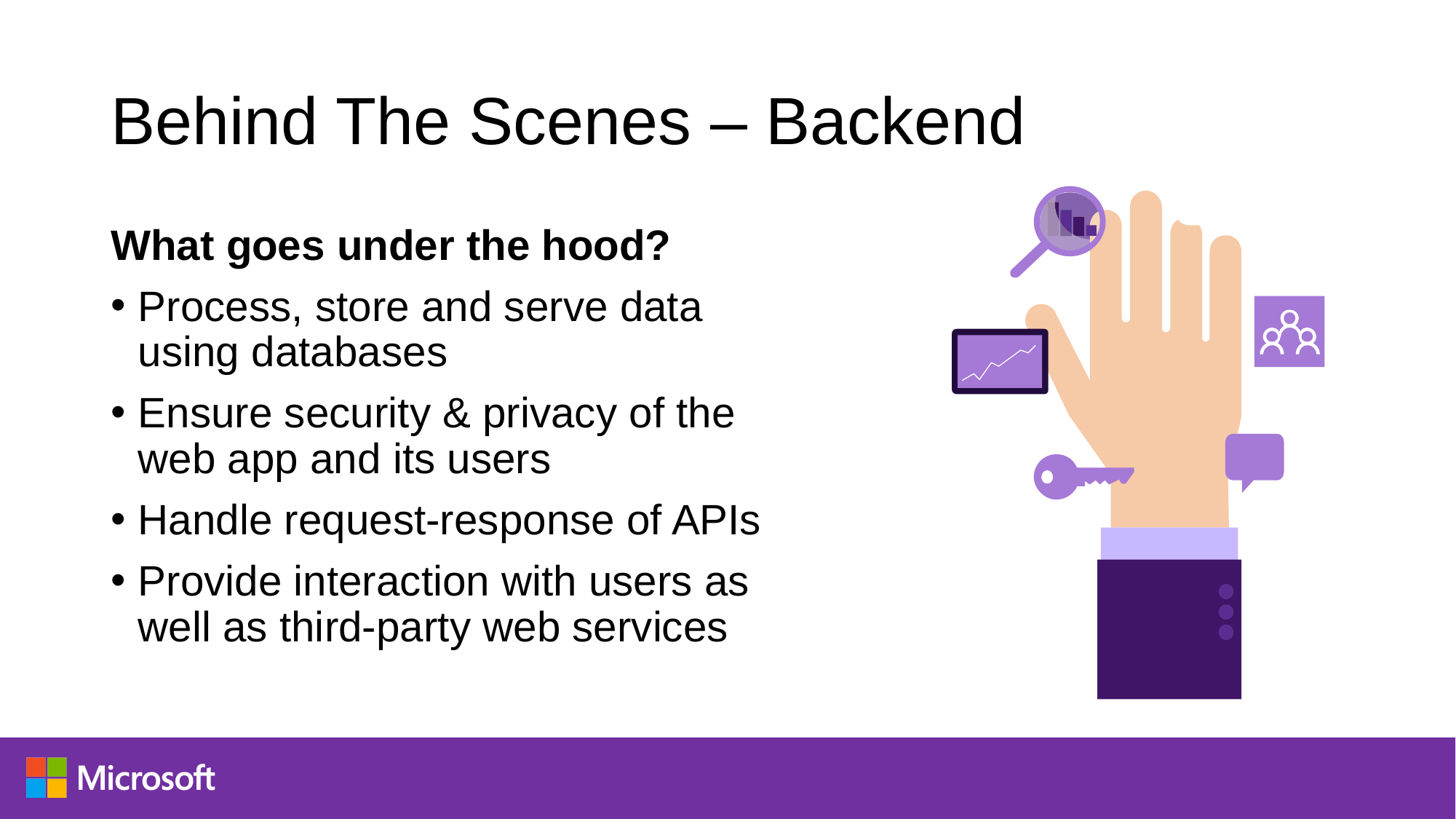

# Behind The Scenes – Backend

What goes under the hood?
Process, store and serve data using databases
Ensure security & privacy of the web app and its users
Handle request-response of APIs
Provide interaction with users as well as third-party web services